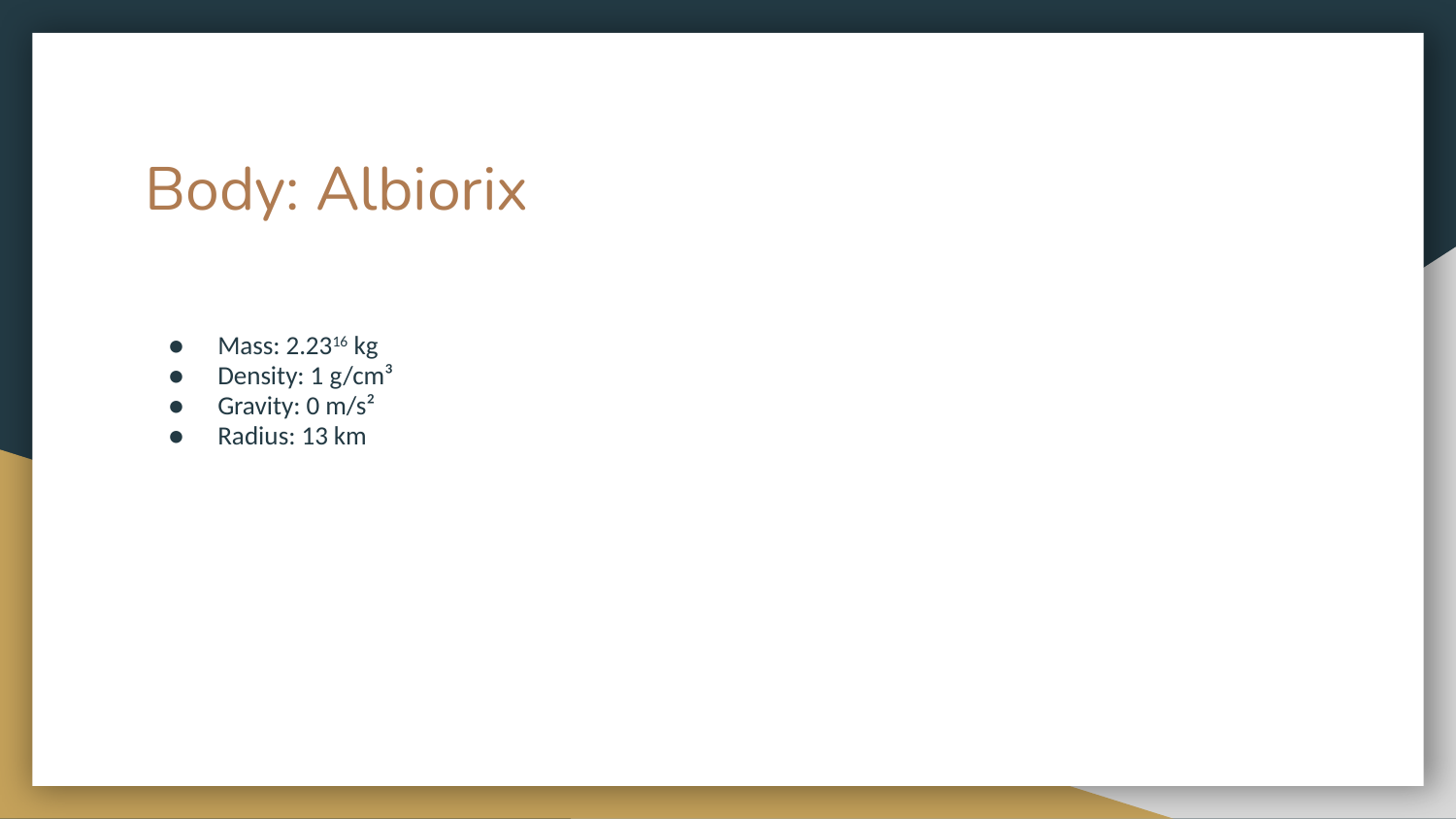

# Body: Albiorix
Mass: 2.2316 kg
Density: 1 g/cm³
Gravity: 0 m/s²
Radius: 13 km